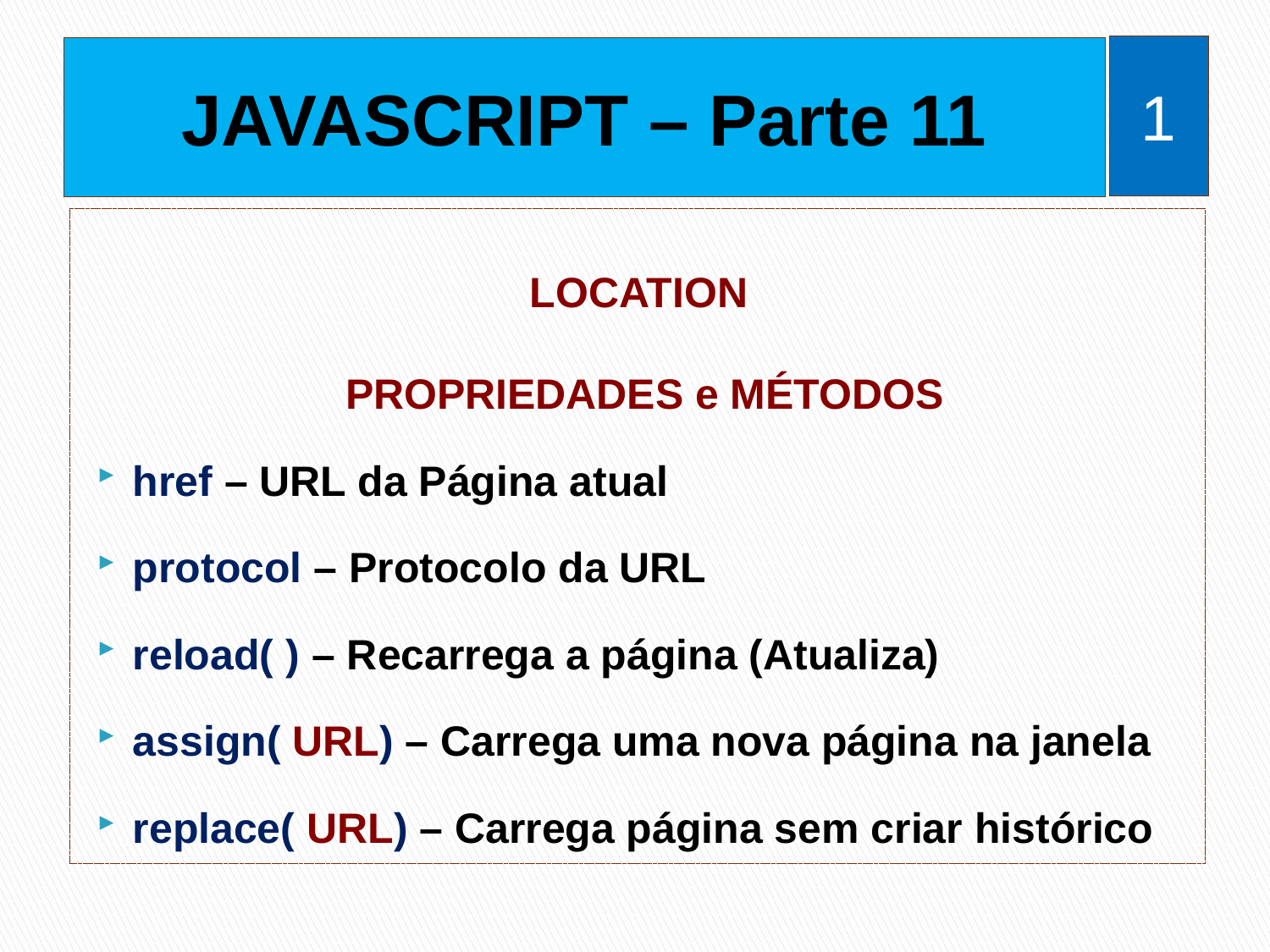

1
# JAVASCRIPT – Parte 11
LOCATION
PROPRIEDADES e MÉTODOS
href – URL da Página atual
protocol – Protocolo da URL
reload( ) – Recarrega a página (Atualiza)
assign( URL) – Carrega uma nova página na janela
replace( URL) – Carrega página sem criar histórico